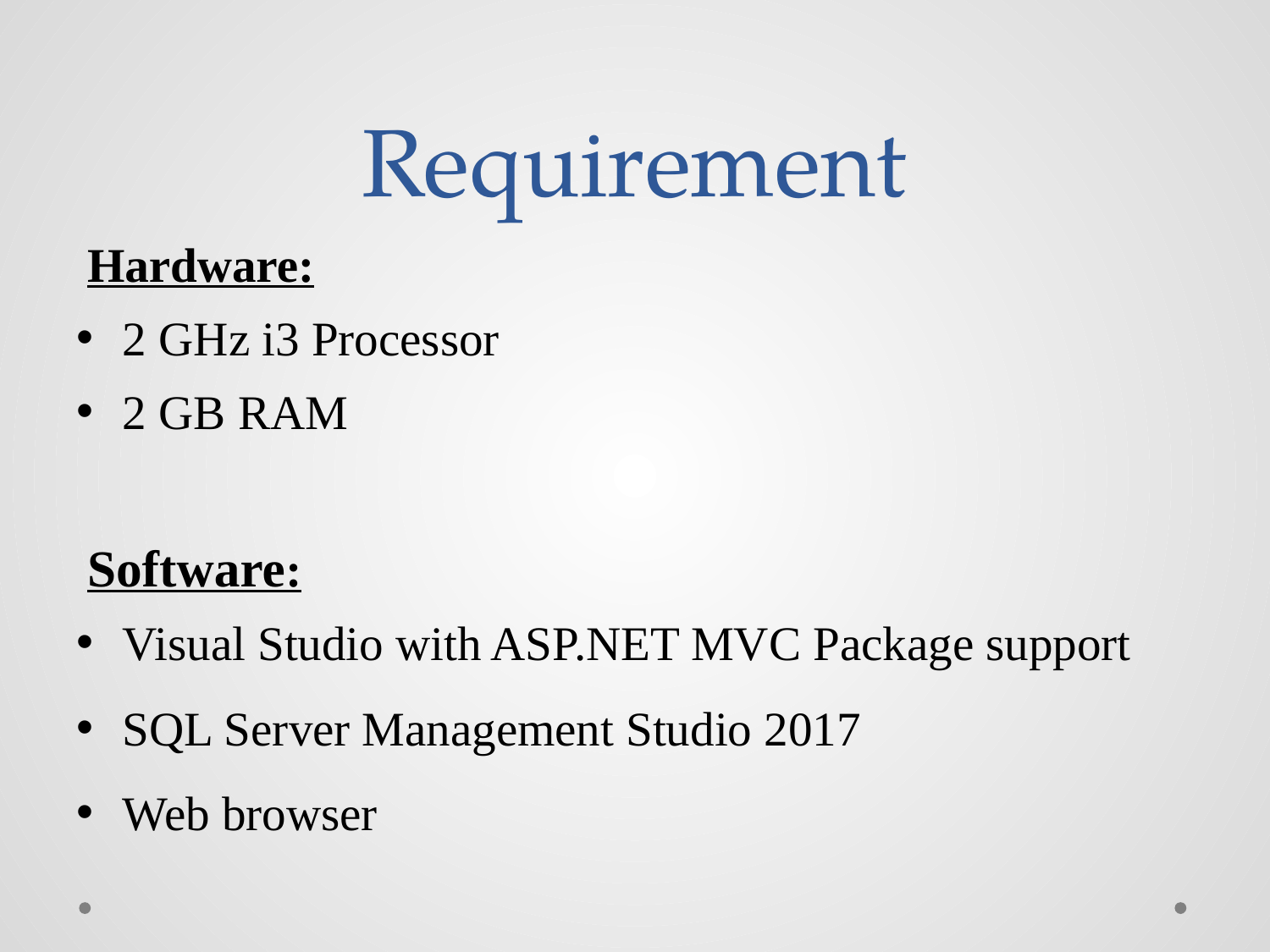

# Requirement
Hardware:
2 GHz i3 Processor
2 GB RAM

Software:
Visual Studio with ASP.NET MVC Package support
SQL Server Management Studio 2017
Web browser